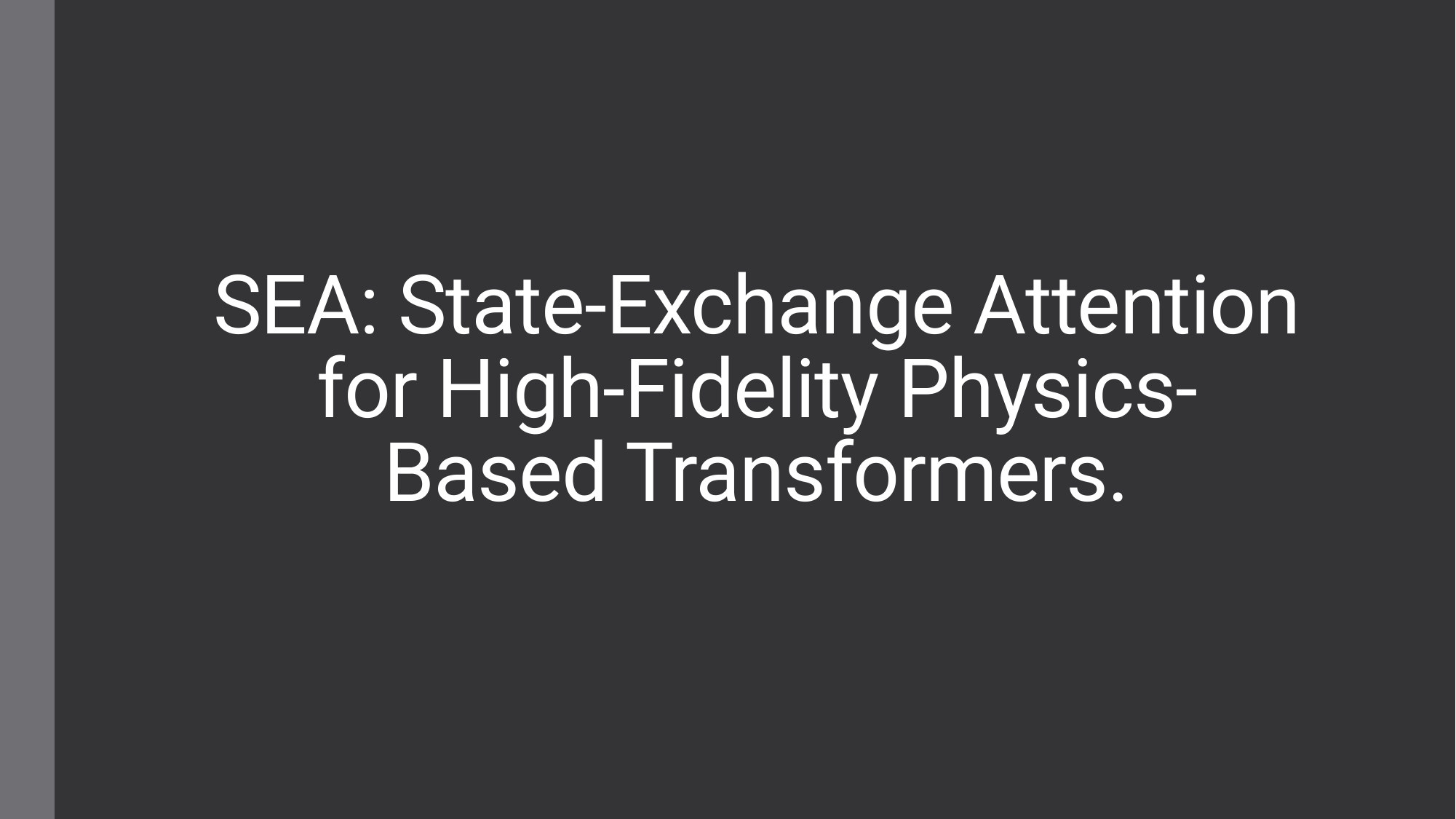

# SEA: State-Exchange Attention for High-Fidelity Physics-Based Transformers.